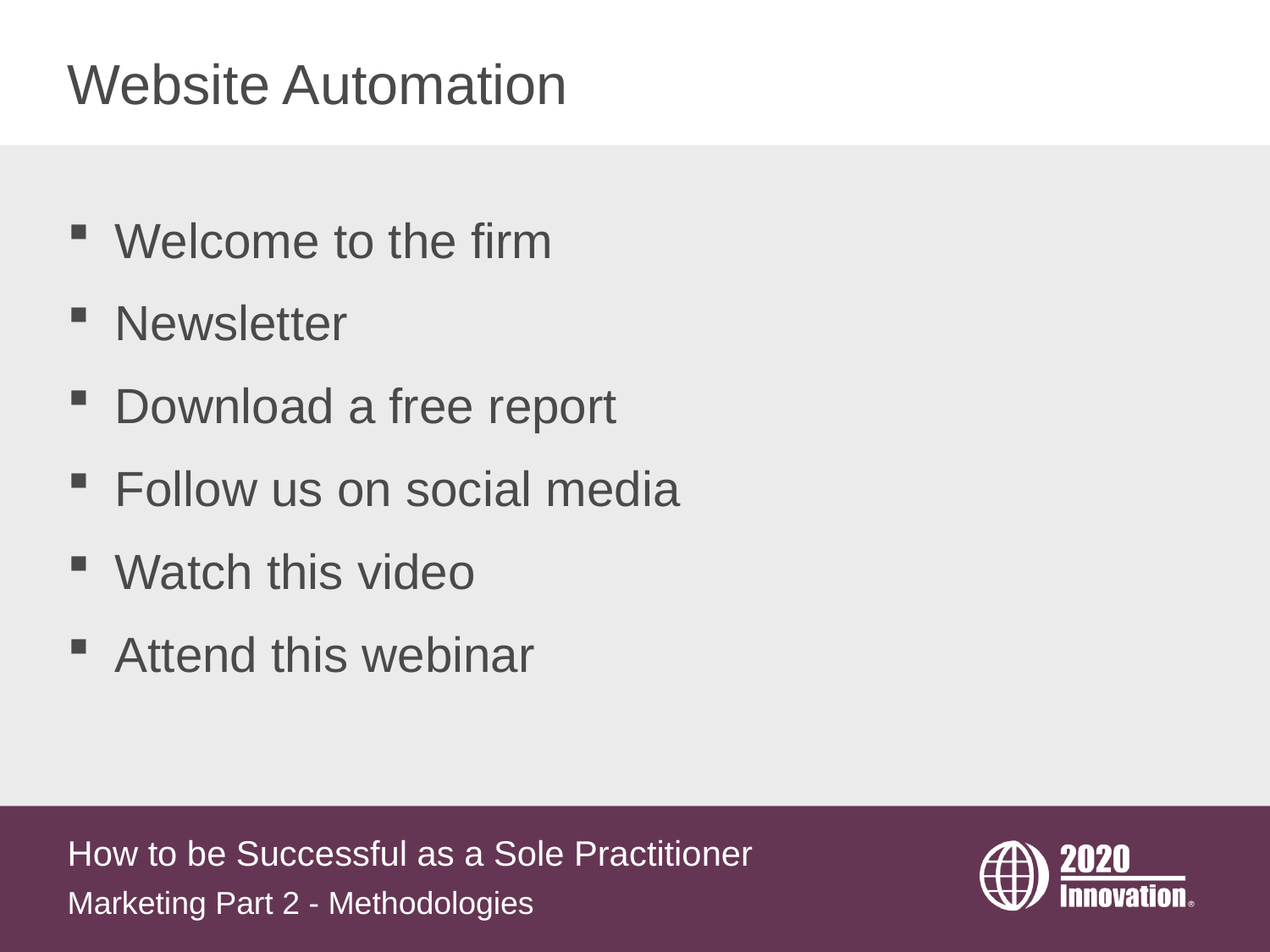

# Website Automation
Welcome to the firm
Newsletter
Download a free report
Follow us on social media
Watch this video
Attend this webinar